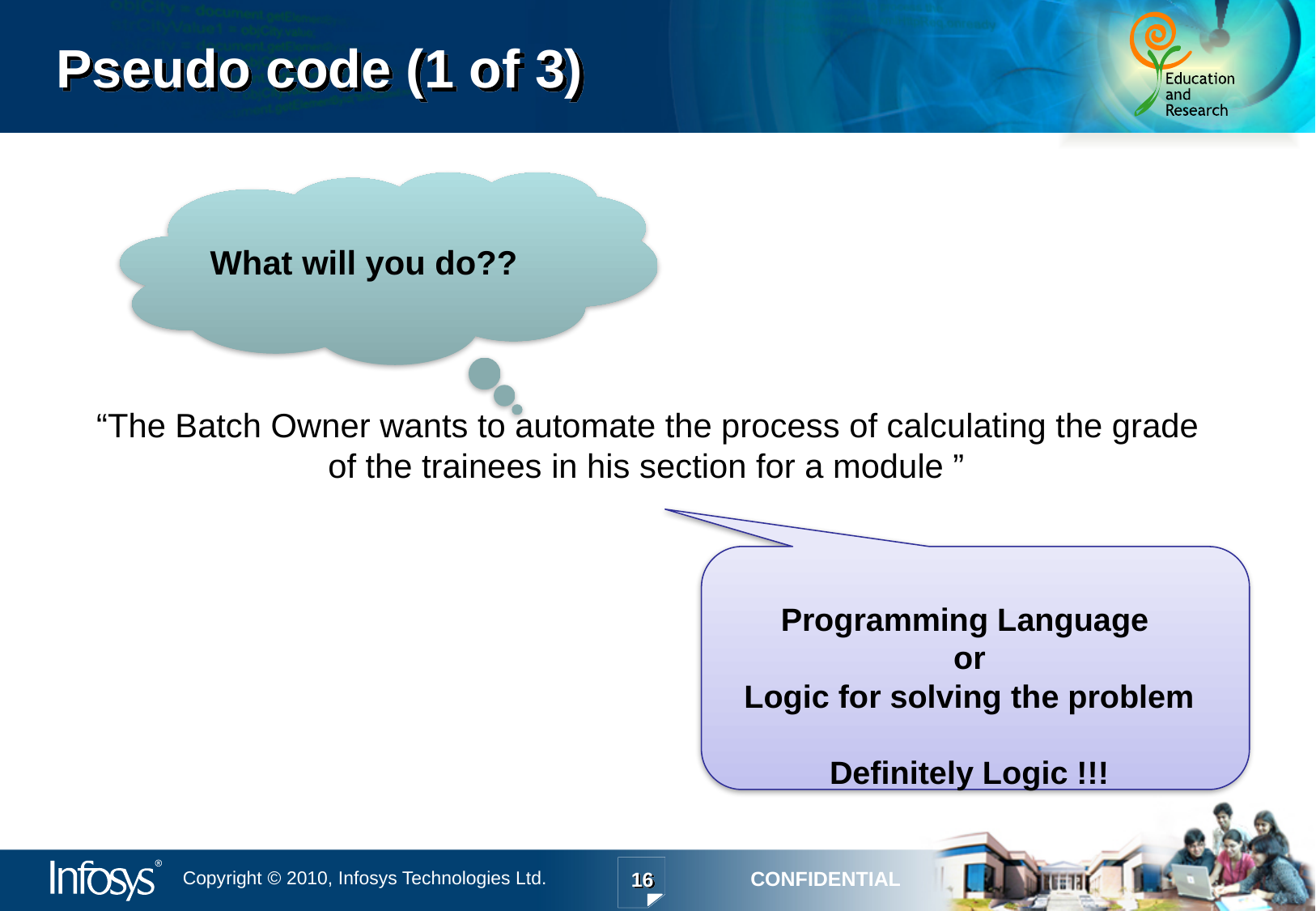

# Pseudo code (1 of 3)

“The Batch Owner wants to automate the process of calculating the grade of the trainees in his section for a module ”

What will you do??

Programming Language
 or
Logic for solving the problem

Definitely Logic !!!

16